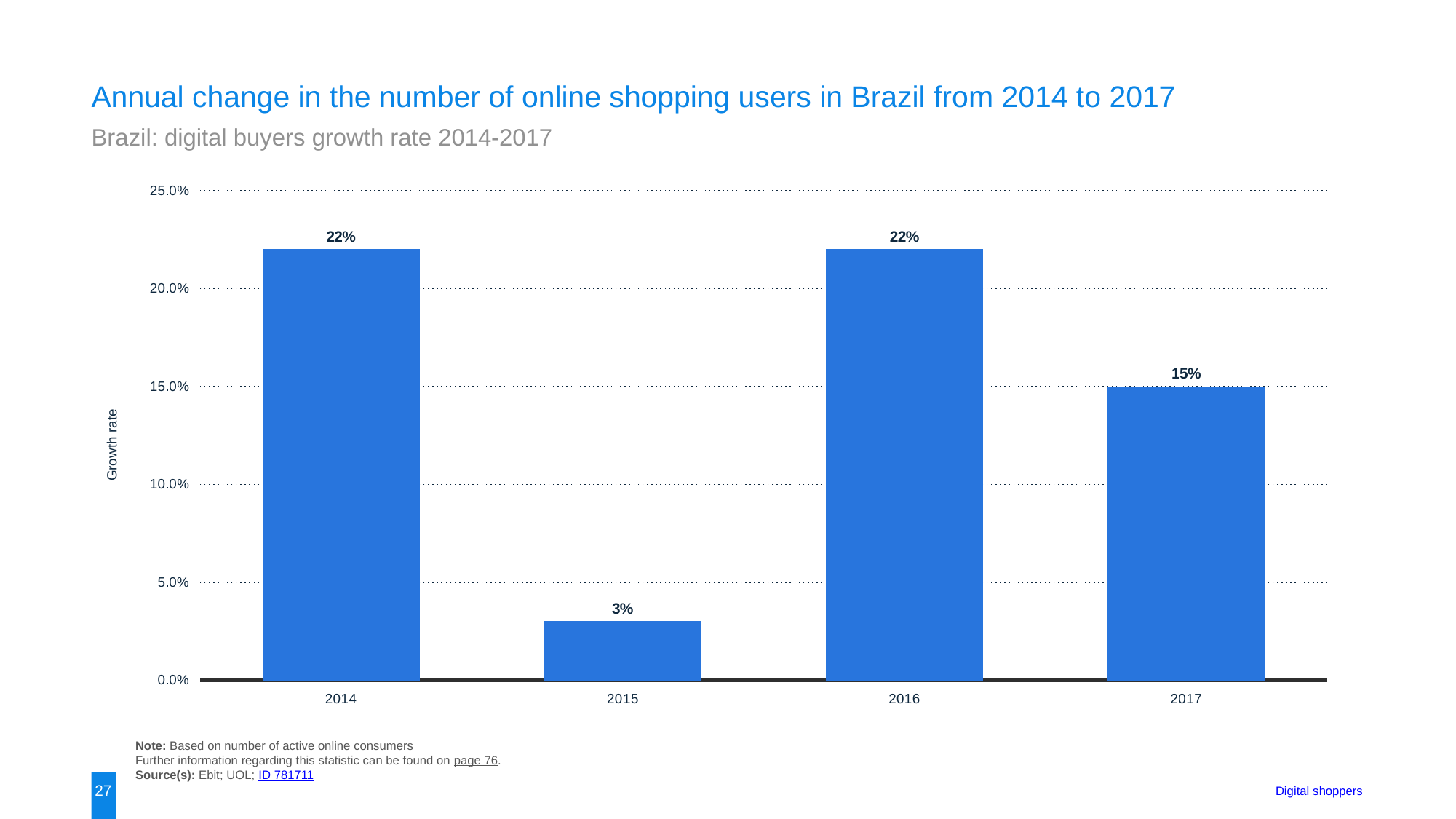

Annual change in the number of online shopping users in Brazil from 2014 to 2017
Brazil: digital buyers growth rate 2014-2017

### Chart:

| Category | data |
|---|---|
| 2014 | 0.22 |
| 2015 | 0.03 |
| 2016 | 0.22 |
| 2017 | 0.15 |
Note: Based on number of active online consumers
Further information regarding this statistic can be found on page 76.
Source(s): Ebit; UOL; ID 781711

27
Digital shoppers